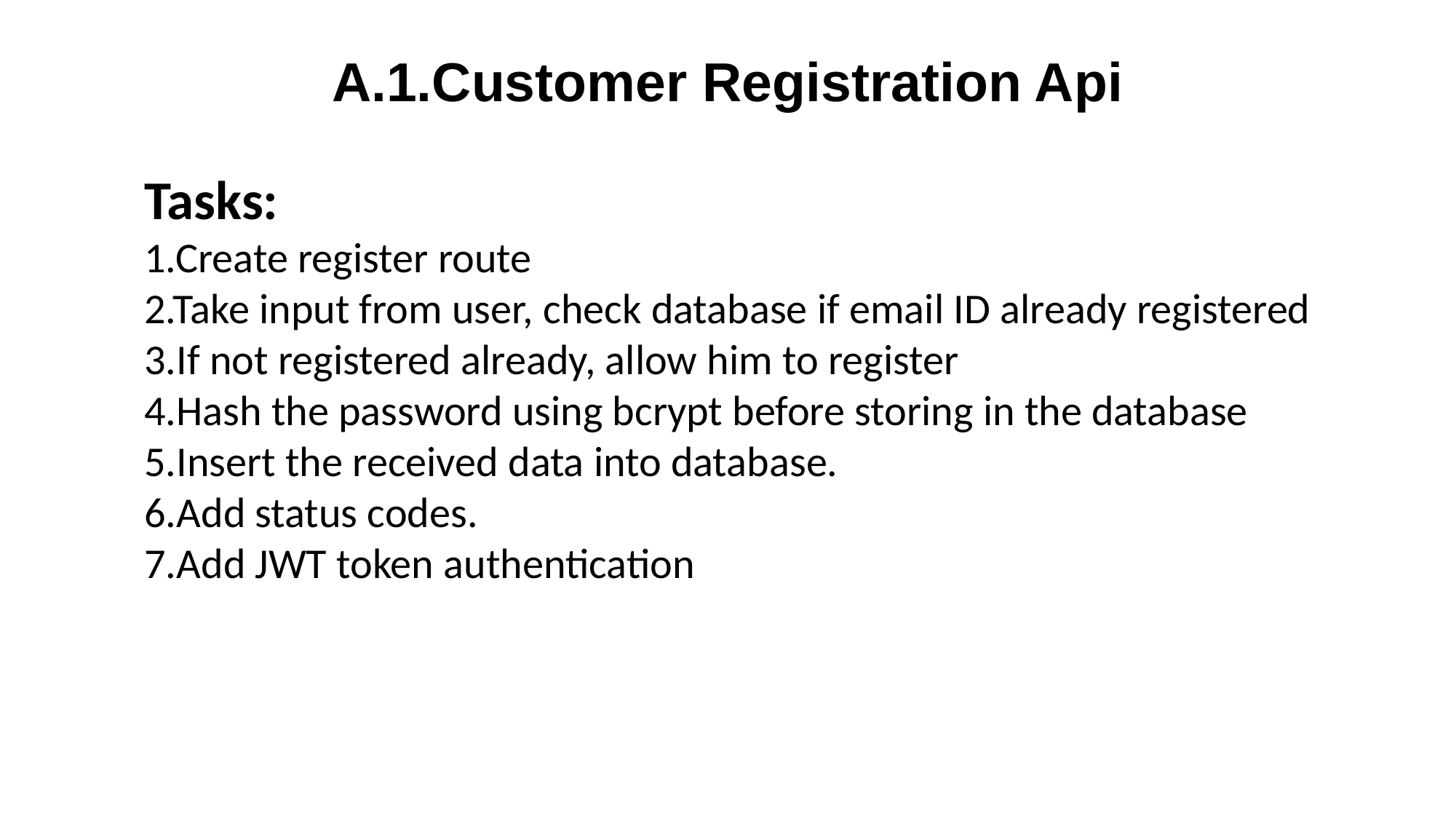

A.1.Customer Registration Api
Tasks:
1.Create register route
2.Take input from user, check database if email ID already registered
3.If not registered already, allow him to register
4.Hash the password using bcrypt before storing in the database
5.Insert the received data into database.
6.Add status codes.
7.Add JWT token authentication